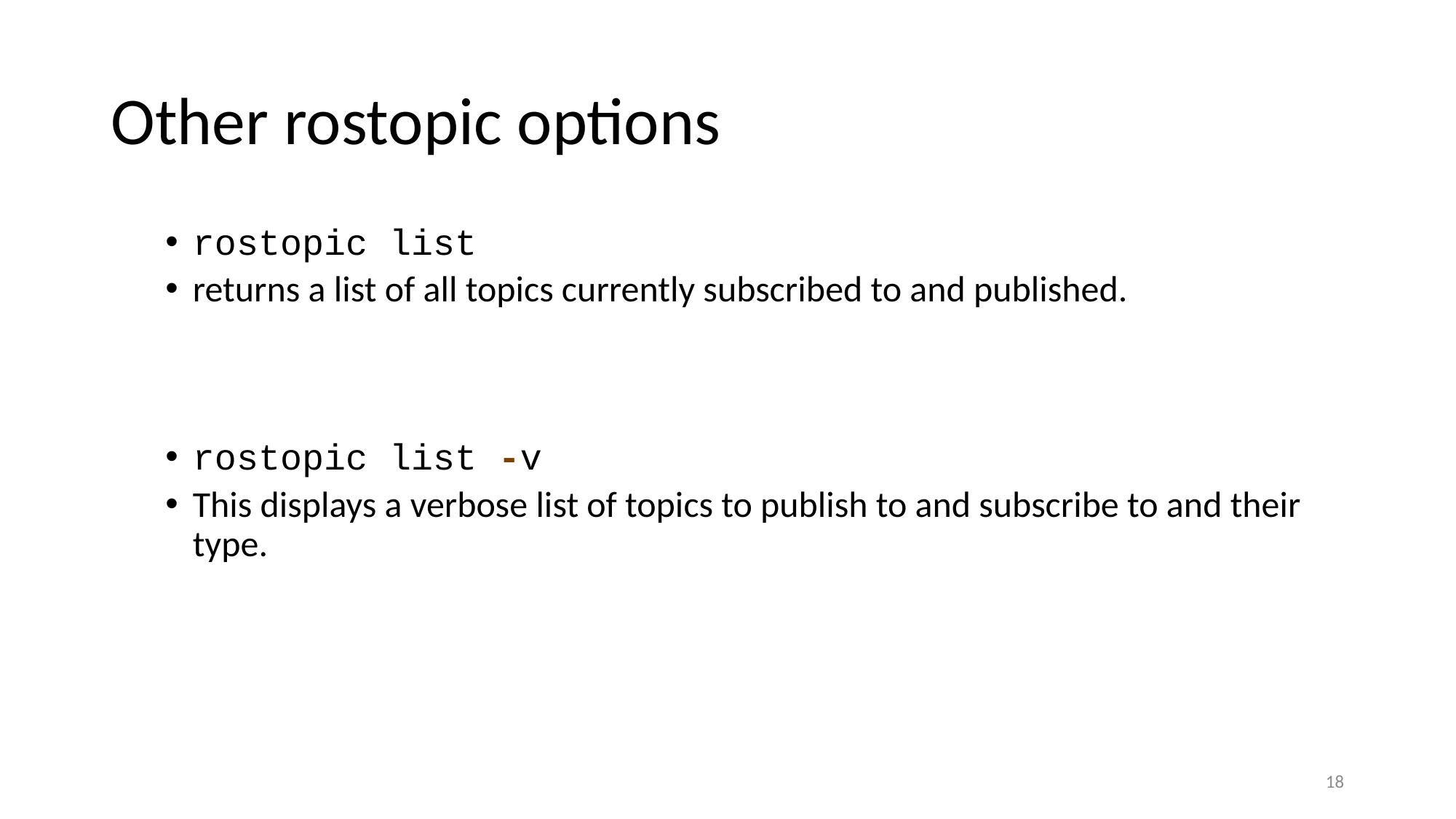

# Other rostopic options
rostopic list
returns a list of all topics currently subscribed to and published.

rostopic list -v
This displays a verbose list of topics to publish to and subscribe to and their type.

18